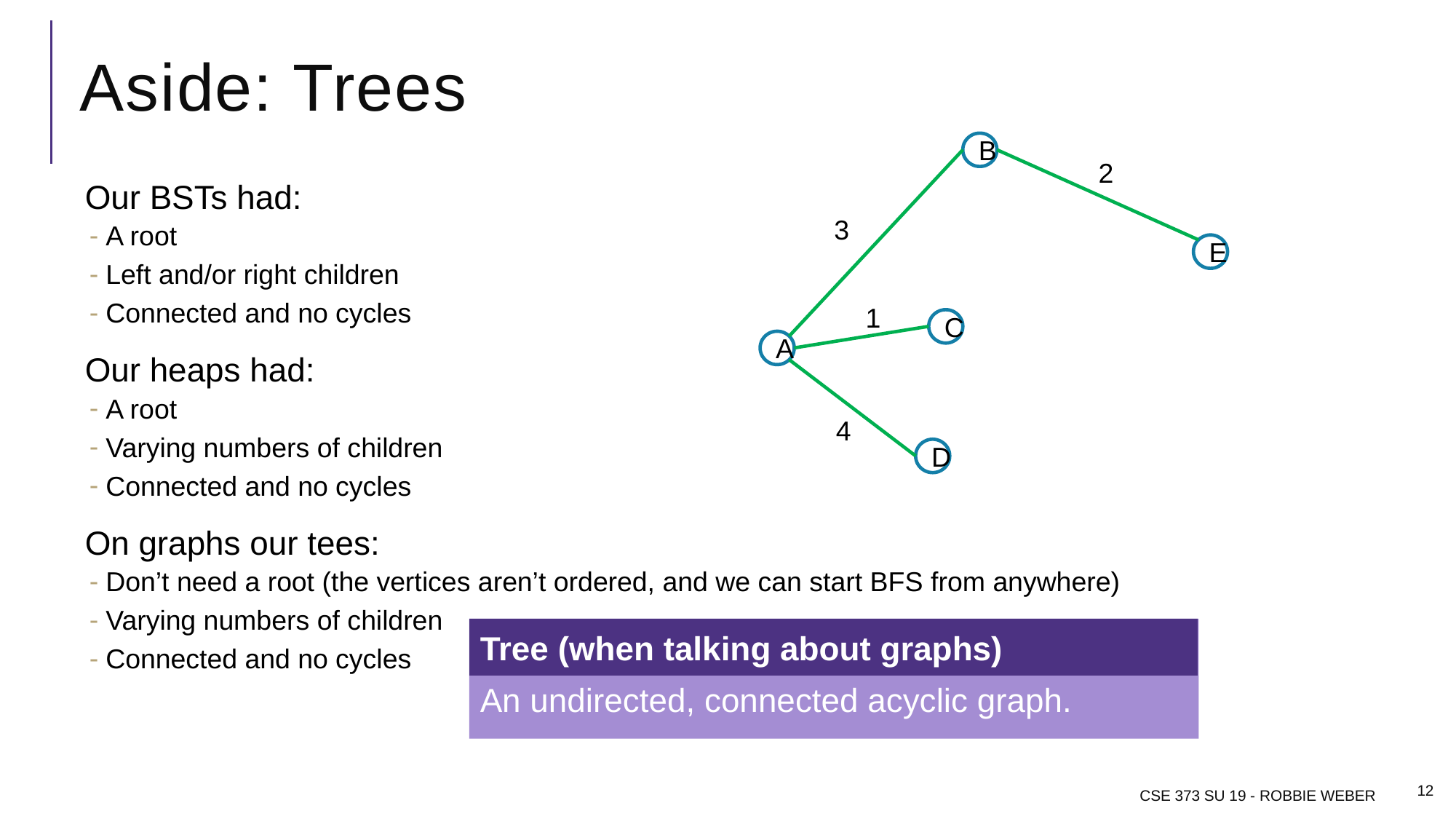

# Aside: Trees
B
2
3
E
1
C
A
4
D

Our BSTs had:
A root
Left and/or right children
Connected and no cycles
Our heaps had:
A root
Varying numbers of children
Connected and no cycles
On graphs our tees:
Don’t need a root (the vertices aren’t ordered, and we can start BFS from anywhere)
Varying numbers of children
Connected and no cycles

An undirected, connected acyclic graph.
Tree (when talking about graphs)
12
CSE 373 Su 19 - Robbie Weber